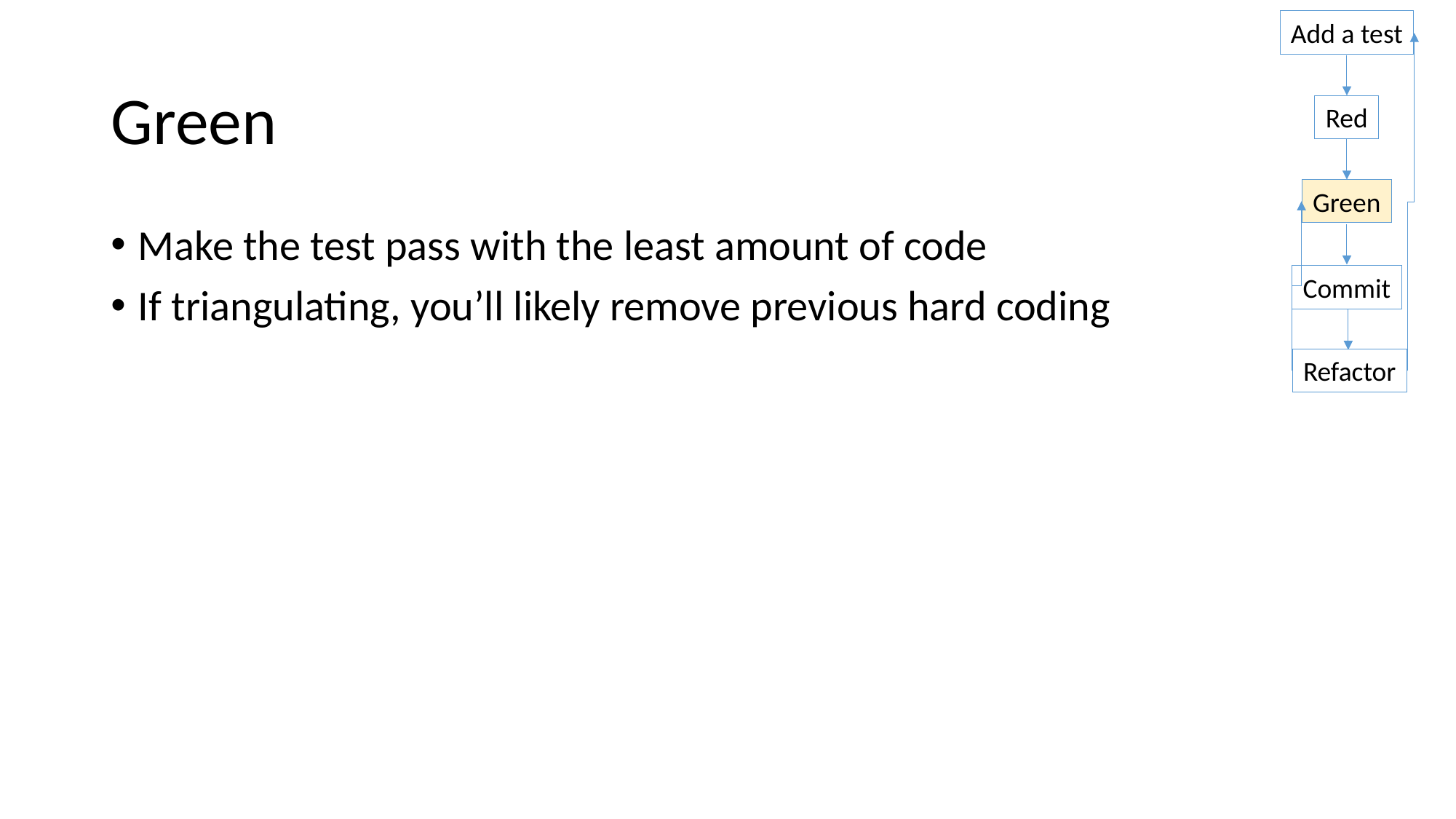

Add a test
# Green
Red
Green
Make the test pass with the least amount of code
If triangulating, you’ll likely remove previous hard coding
Commit
Refactor